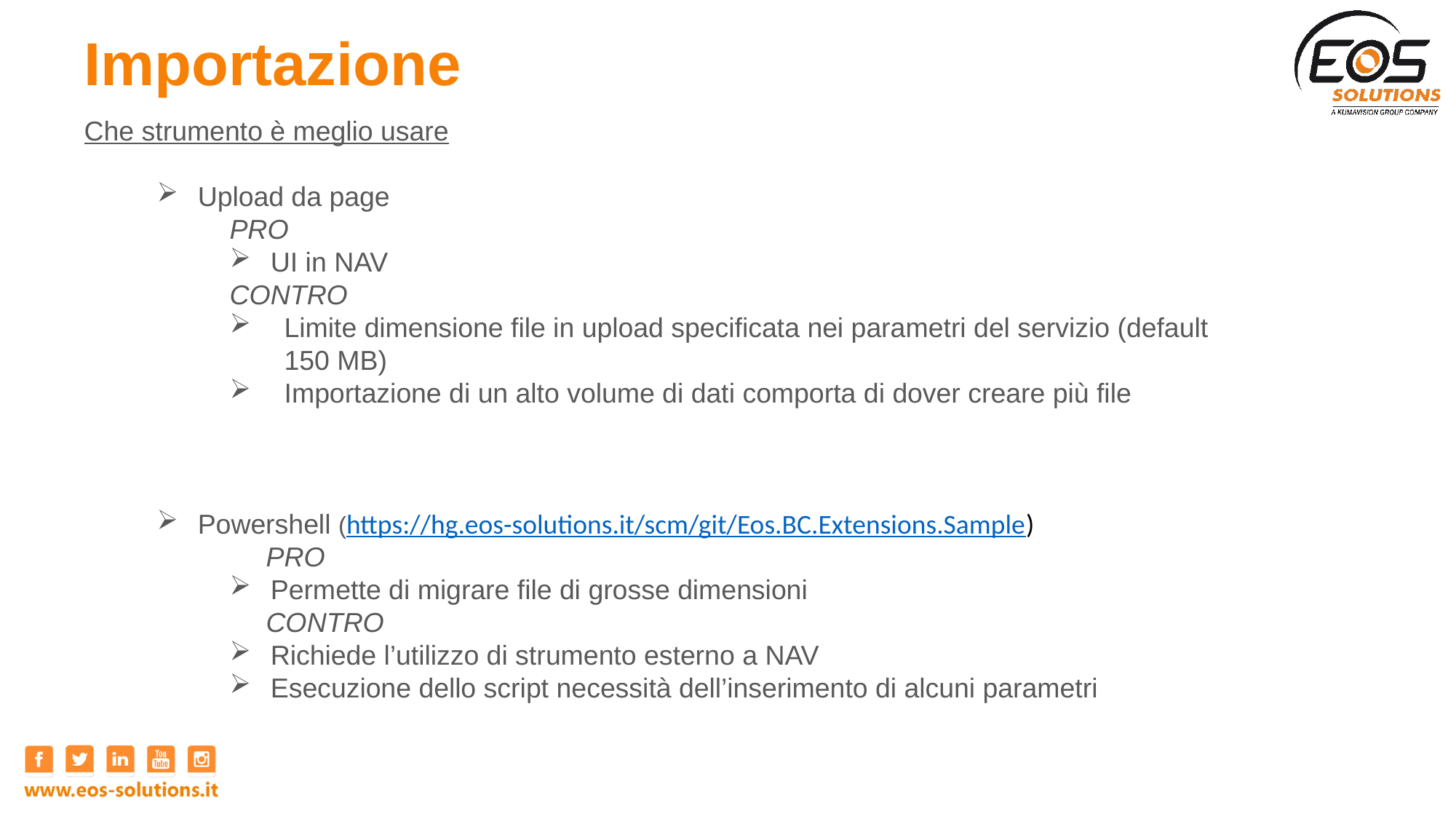

# Importazione
Che strumento è meglio usare

Upload da page
PRO
UI in NAV
CONTRO
Limite dimensione file in upload specificata nei parametri del servizio (default 150 MB)
Importazione di un alto volume di dati comporta di dover creare più file

Powershell (https://hg.eos-solutions.it/scm/git/Eos.BC.Extensions.Sample)
	PRO
Permette di migrare file di grosse dimensioni
	CONTRO
Richiede l’utilizzo di strumento esterno a NAV
Esecuzione dello script necessità dell’inserimento di alcuni parametri